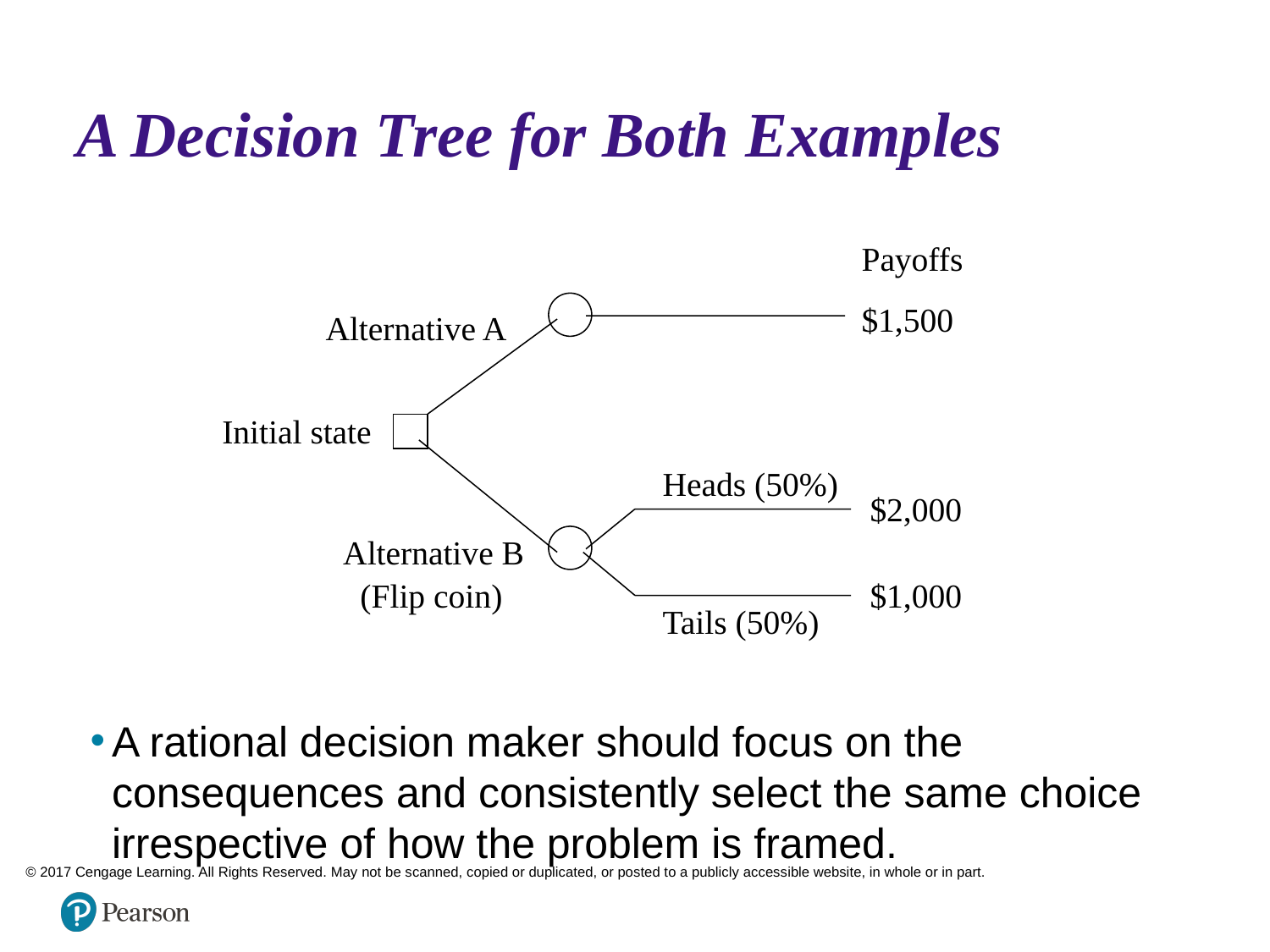

# A Decision Tree for Both Examples

A rational decision maker should focus on the consequences and consistently select the same choice irrespective of how the problem is framed.

Payoffs

$1,500
Alternative A

Initial state

Heads (50%)
$2,000

Alternative B

(Flip coin)
$1,000

Tails (50%)
© 2017 Cengage Learning. All Rights Reserved. May not be scanned, copied or duplicated, or posted to a publicly accessible website, in whole or in part.